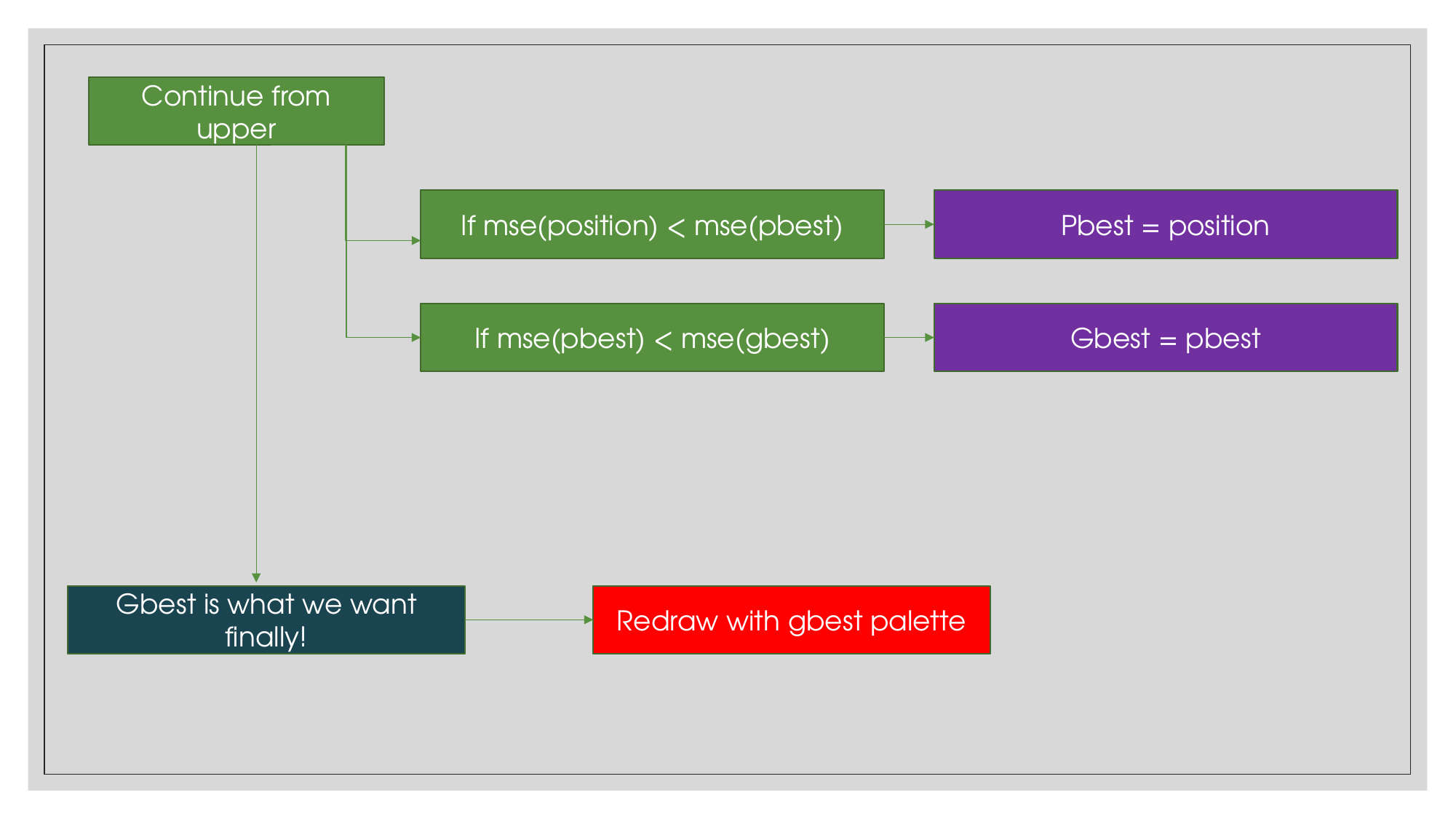

Continue from upper
If mse(position) < mse(pbest)
Pbest = position
If mse(pbest) < mse(gbest)
Gbest = pbest
Gbest is what we want finally!
Redraw with gbest palette